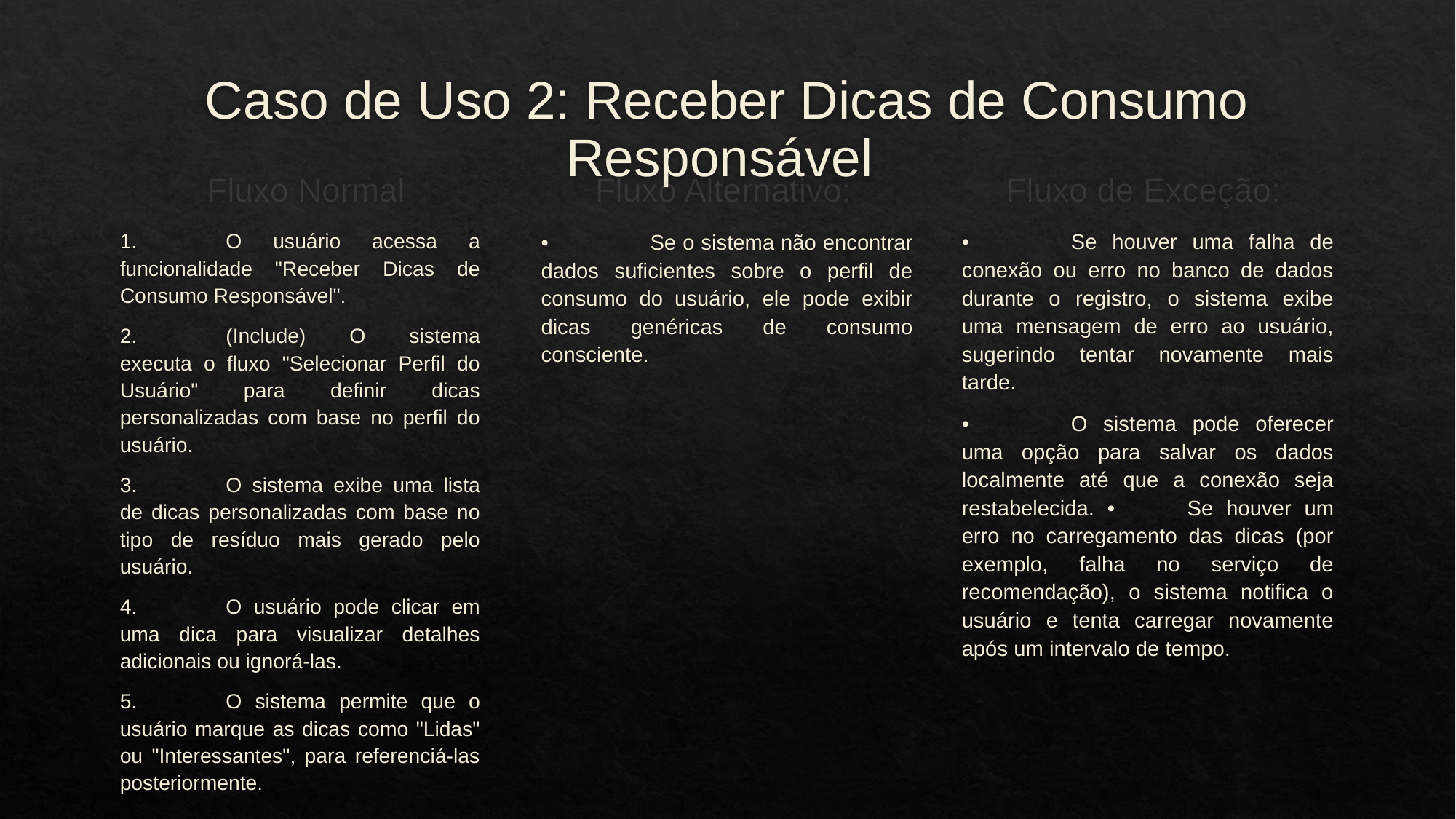

# Caso de Uso 2: Receber Dicas de Consumo Responsável
Fluxo de Exceção:
Fluxo Alternativo:
Fluxo Normal
1.	O usuário acessa a funcionalidade "Receber Dicas de Consumo Responsável".
2.	(Include) O sistema executa o fluxo "Selecionar Perfil do Usuário" para definir dicas personalizadas com base no perfil do usuário.
3.	O sistema exibe uma lista de dicas personalizadas com base no tipo de resíduo mais gerado pelo usuário.
4.	O usuário pode clicar em uma dica para visualizar detalhes adicionais ou ignorá-las.
5.	O sistema permite que o usuário marque as dicas como "Lidas" ou "Interessantes", para referenciá-las posteriormente.

•	Se houver uma falha de conexão ou erro no banco de dados durante o registro, o sistema exibe uma mensagem de erro ao usuário, sugerindo tentar novamente mais tarde.
•	O sistema pode oferecer uma opção para salvar os dados localmente até que a conexão seja restabelecida. •	Se houver um erro no carregamento das dicas (por exemplo, falha no serviço de recomendação), o sistema notifica o usuário e tenta carregar novamente após um intervalo de tempo.

•	Se o sistema não encontrar dados suficientes sobre o perfil de consumo do usuário, ele pode exibir dicas genéricas de consumo consciente.